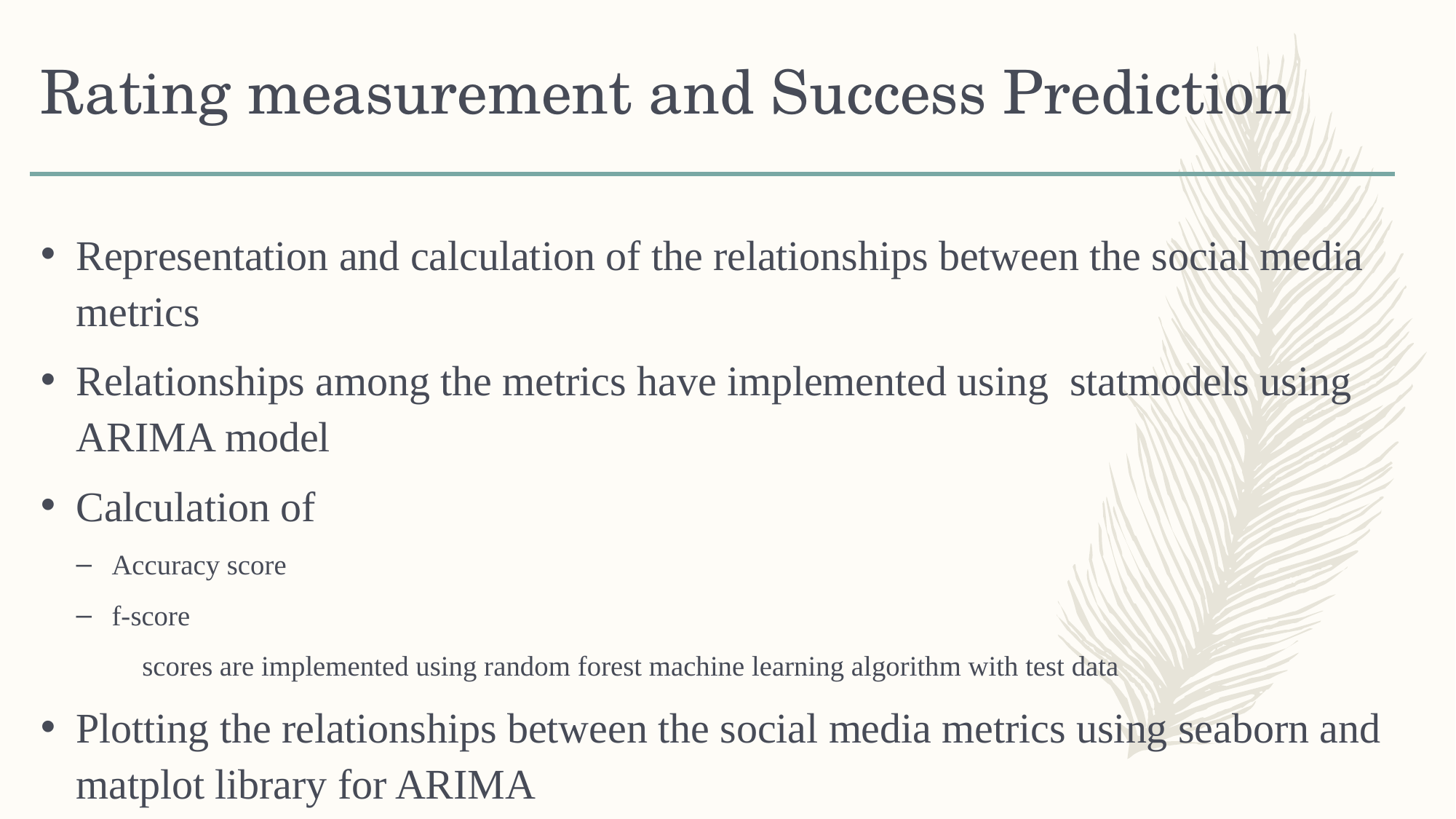

# Rating measurement and Success Prediction
Representation and calculation of the relationships between the social media metrics
Relationships among the metrics have implemented using  statmodels using ARIMA model
Calculation of
Accuracy score
f-score
	scores are implemented using random forest machine learning algorithm with test data
Plotting the relationships between the social media metrics using seaborn and matplot library for ARIMA